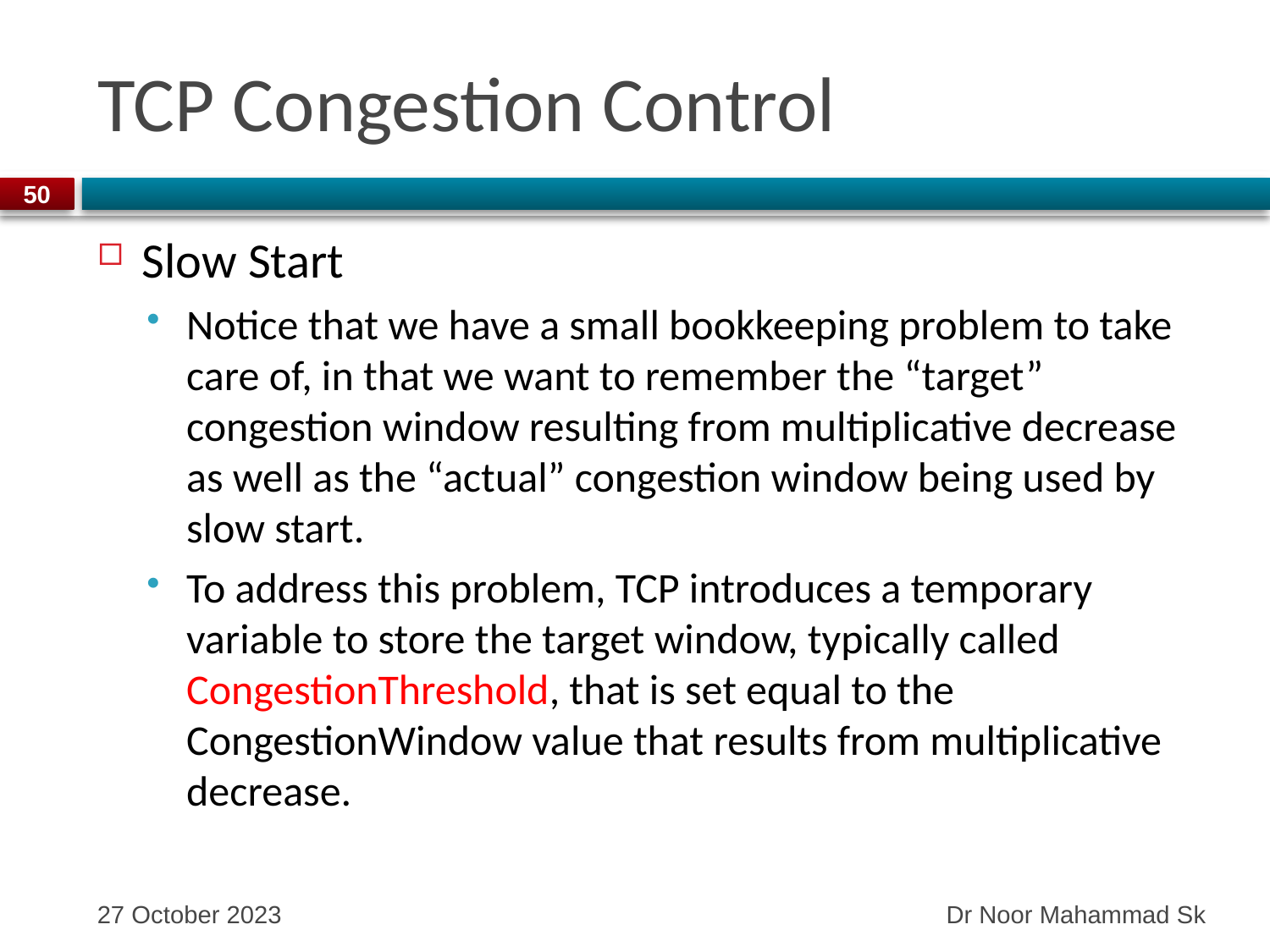

# TCP Congestion Control
50
Slow Start
Notice that we have a small bookkeeping problem to take care of, in that we want to remember the “target” congestion window resulting from multiplicative decrease as well as the “actual” congestion window being used by slow start.
To address this problem, TCP introduces a temporary variable to store the target window, typically called CongestionThreshold, that is set equal to the CongestionWindow value that results from multiplicative decrease.

Dr Noor Mahammad Sk
27 October 2023